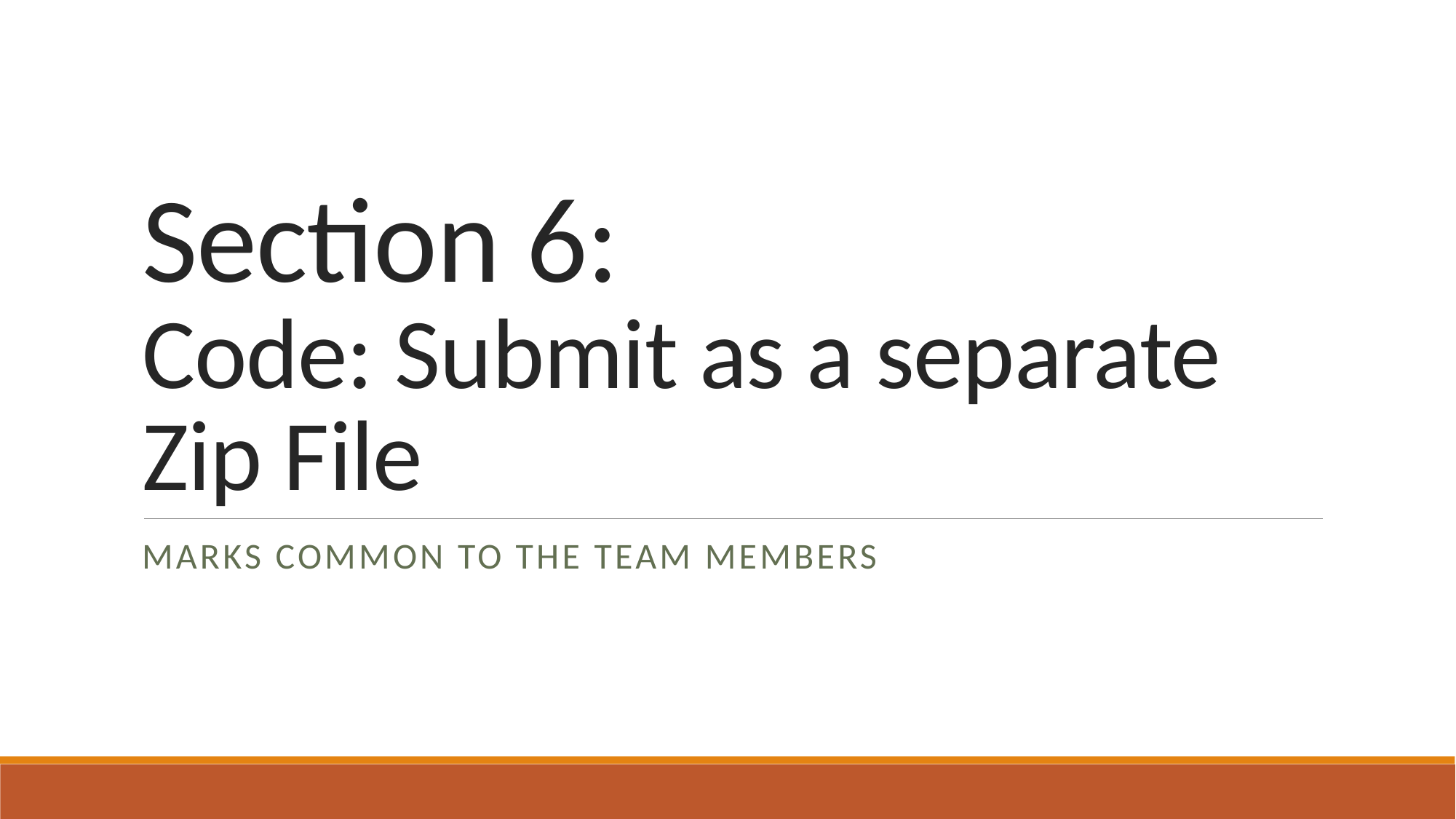

# Section 6: Code: Submit as a separate Zip File
marks common to the team members